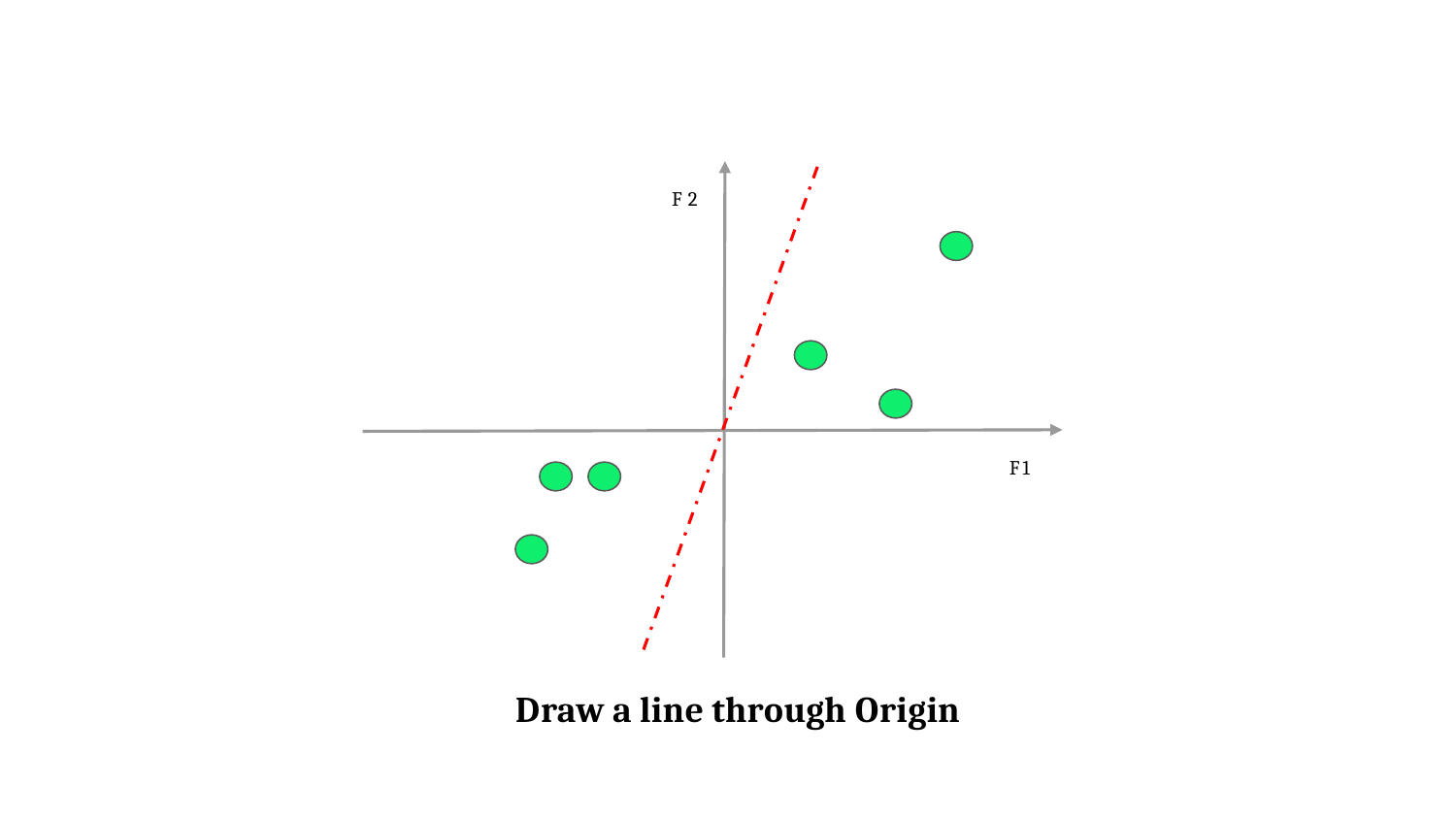

F 2

F1

Draw a line through Origin